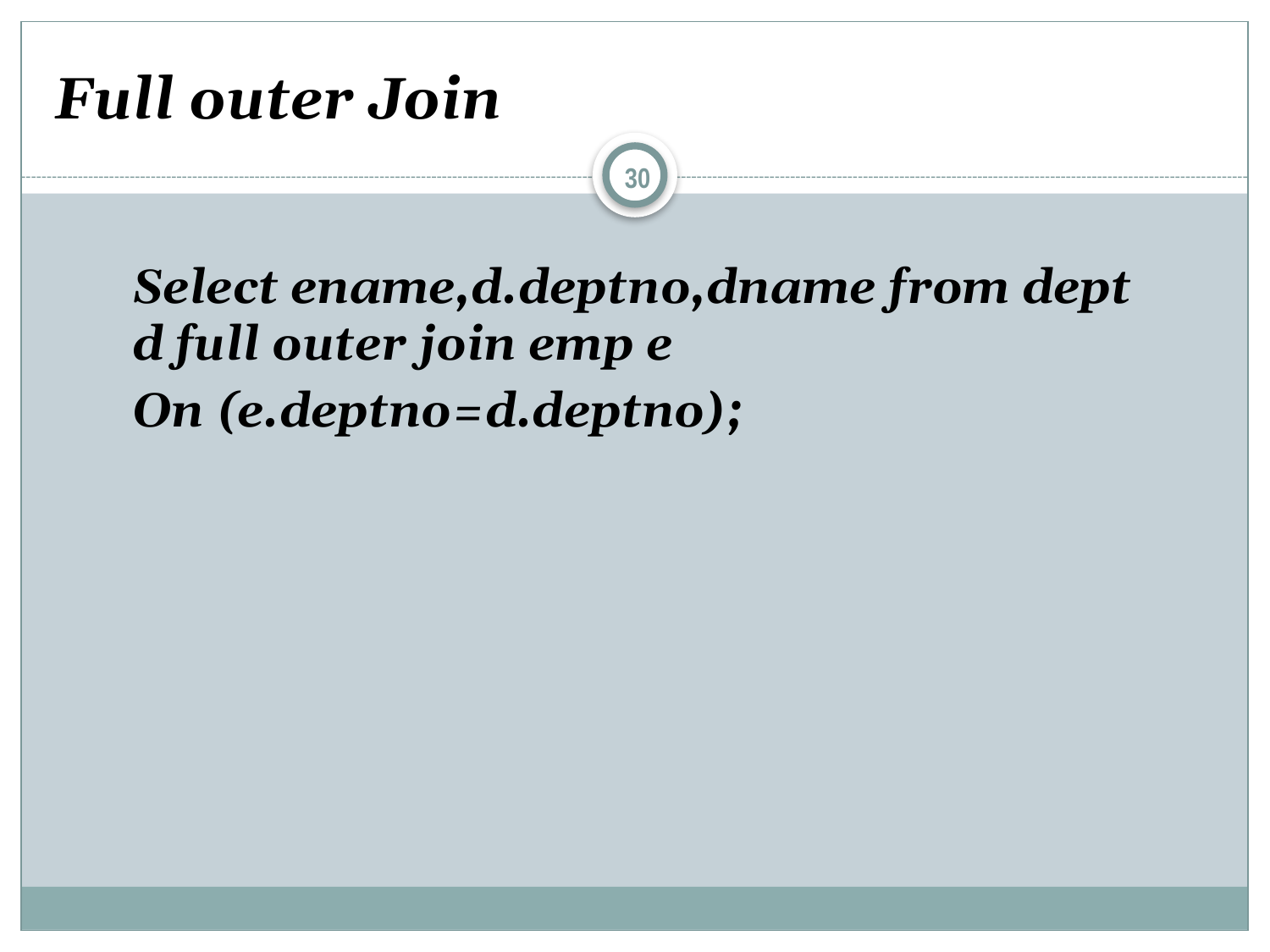

# Full outer Join
30
Select ename,d.deptno,dname from dept d full outer join emp e
On (e.deptno=d.deptno);